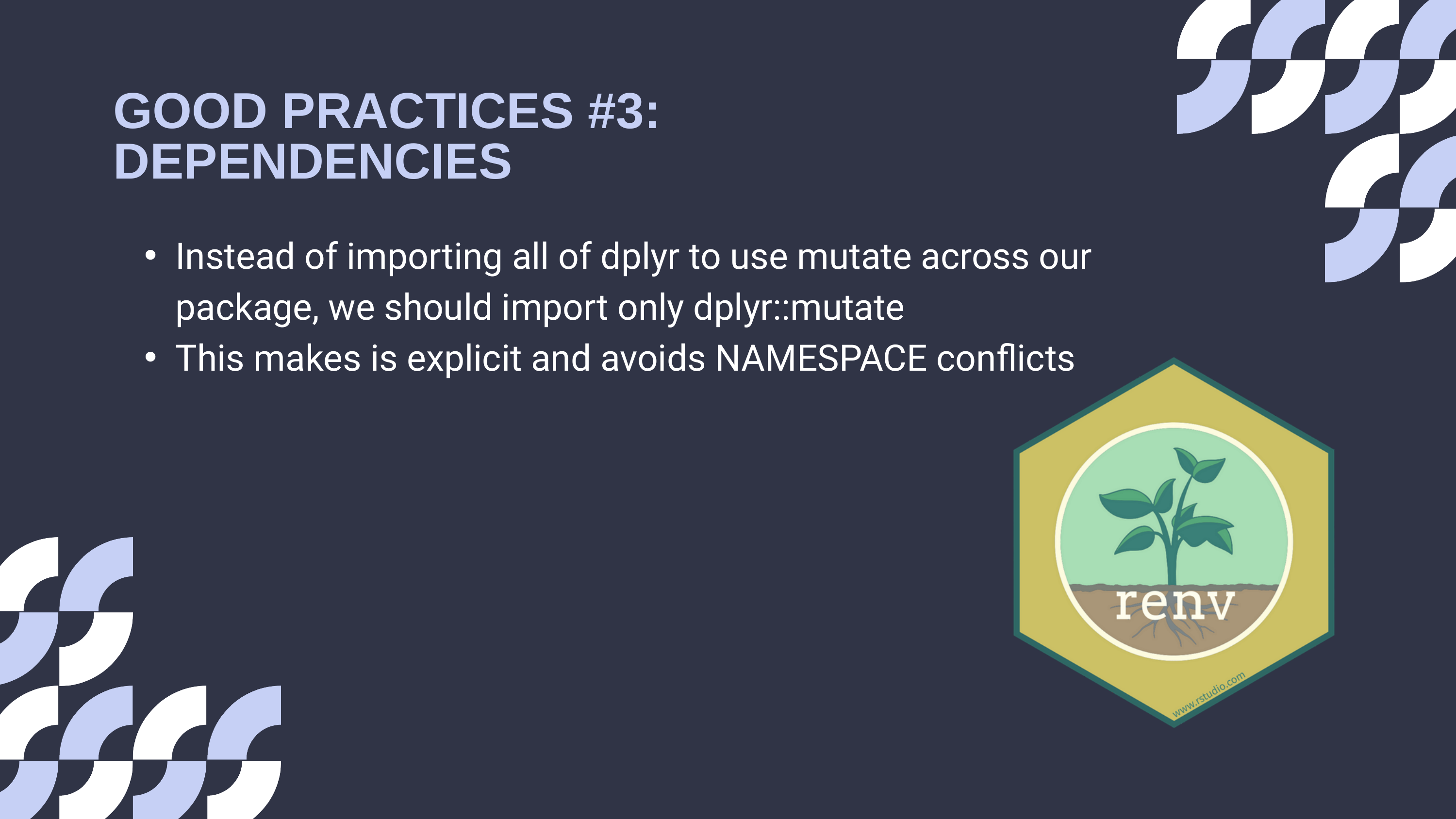

GOOD PRACTICES #3:
DEPENDENCIES

Instead of importing all of dplyr to use mutate across our package, we should import only dplyr::mutate
This makes is explicit and avoids NAMESPACE conflicts